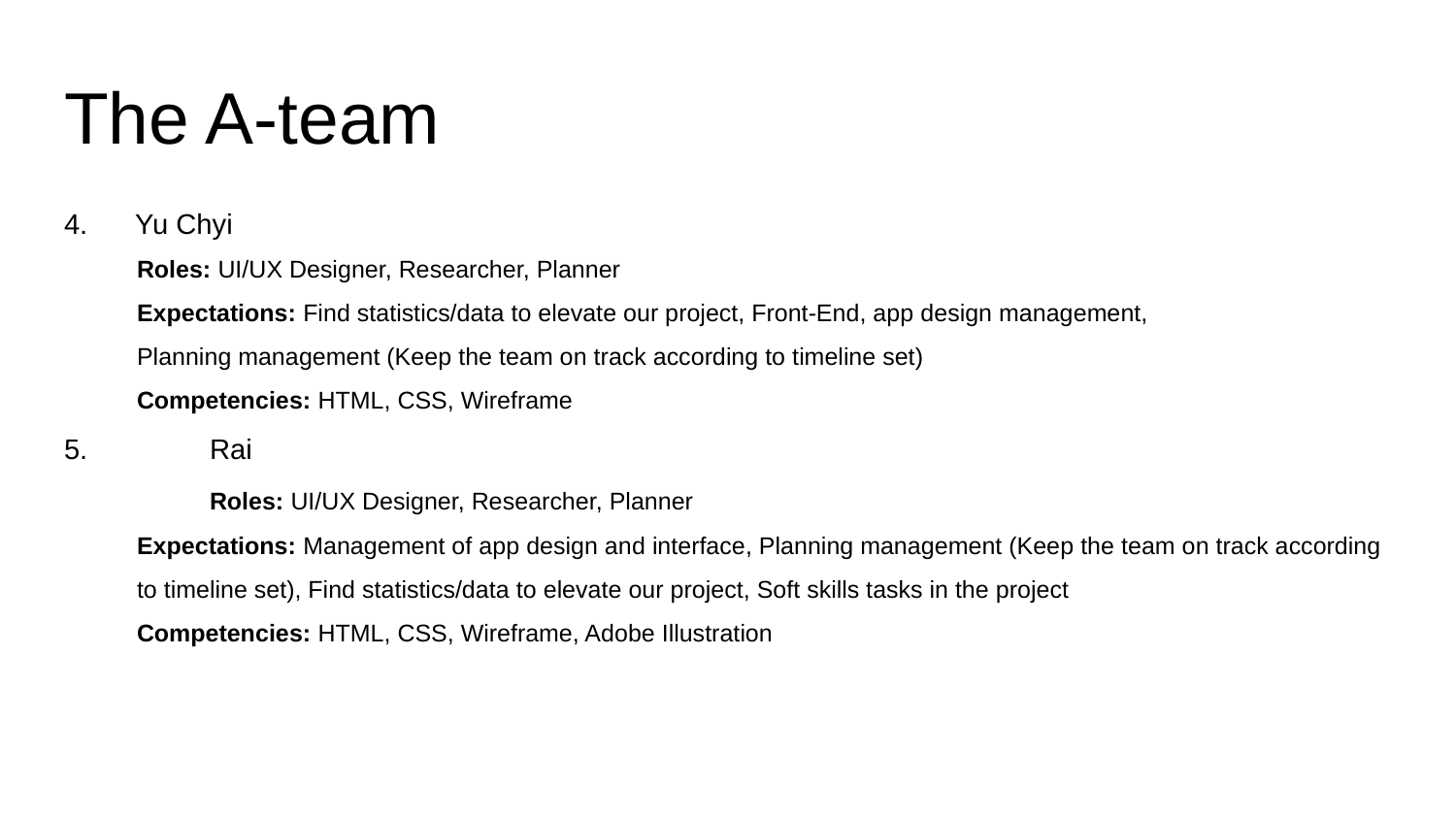

# The A-team

4.      Yu Chyi
Roles: UI/UX Designer, Researcher, Planner
Expectations: Find statistics/data to elevate our project, Front-End, app design management,
Planning management (Keep the team on track according to timeline set)
Competencies: HTML, CSS, Wireframe
5.	Rai
	Roles: UI/UX Designer, Researcher, Planner
Expectations: Management of app design and interface, Planning management (Keep the team on track according to timeline set), Find statistics/data to elevate our project, Soft skills tasks in the project
Competencies: HTML, CSS, Wireframe, Adobe Illustration